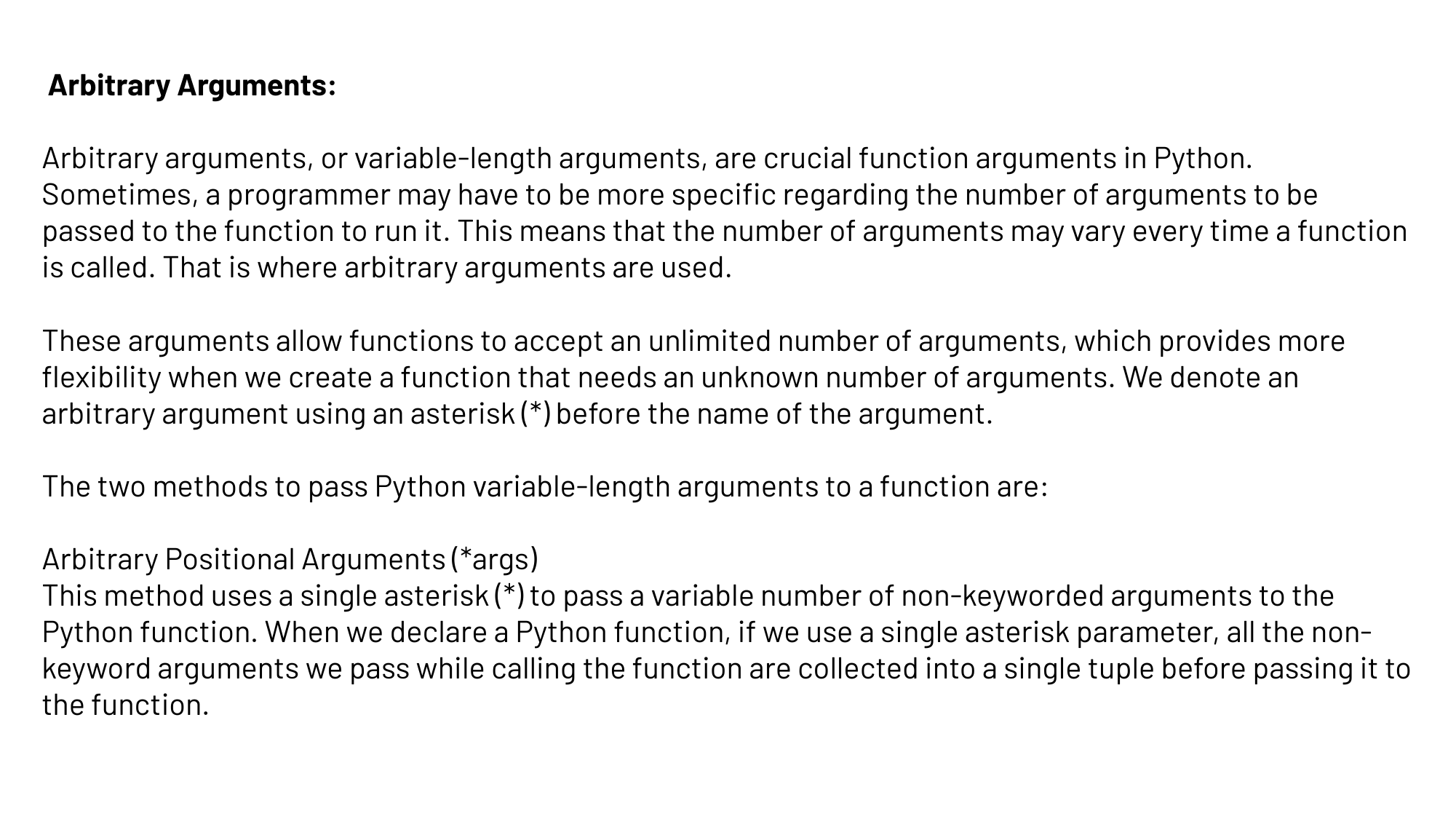

Arbitrary Arguments:

Arbitrary arguments, or variable-length arguments, are crucial function arguments in Python. Sometimes, a programmer may have to be more specific regarding the number of arguments to be passed to the function to run it. This means that the number of arguments may vary every time a function is called. That is where arbitrary arguments are used.

These arguments allow functions to accept an unlimited number of arguments, which provides more flexibility when we create a function that needs an unknown number of arguments. We denote an arbitrary argument using an asterisk (*) before the name of the argument.

The two methods to pass Python variable-length arguments to a function are:

Arbitrary Positional Arguments (*args)
This method uses a single asterisk (*) to pass a variable number of non-keyworded arguments to the Python function. When we declare a Python function, if we use a single asterisk parameter, all the non-keyword arguments we pass while calling the function are collected into a single tuple before passing it to the function.